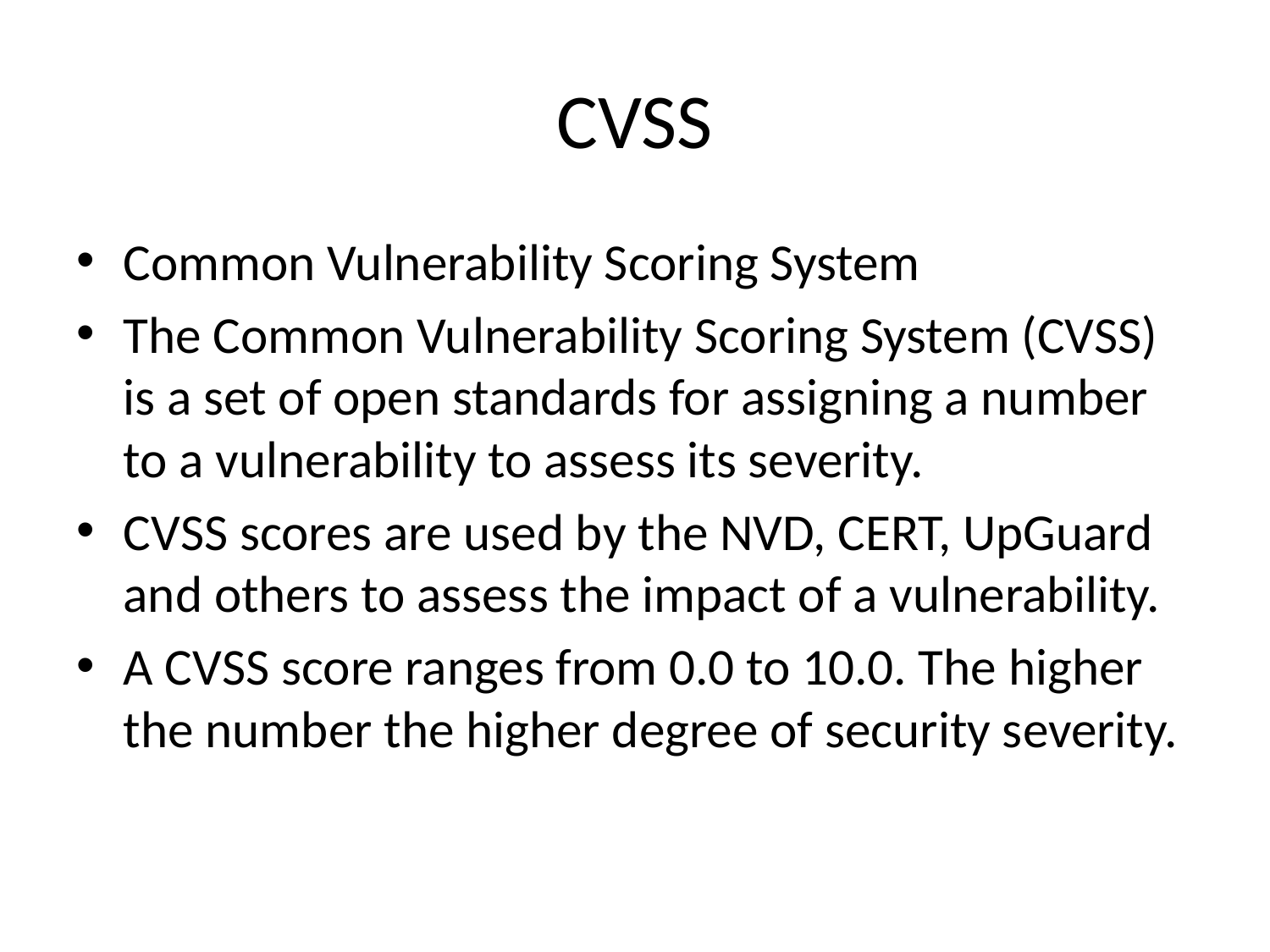

# CVSS
Common Vulnerability Scoring System
The Common Vulnerability Scoring System (CVSS) is a set of open standards for assigning a number to a vulnerability to assess its severity.
CVSS scores are used by the NVD, CERT, UpGuard and others to assess the impact of a vulnerability.
A CVSS score ranges from 0.0 to 10.0. The higher the number the higher degree of security severity.